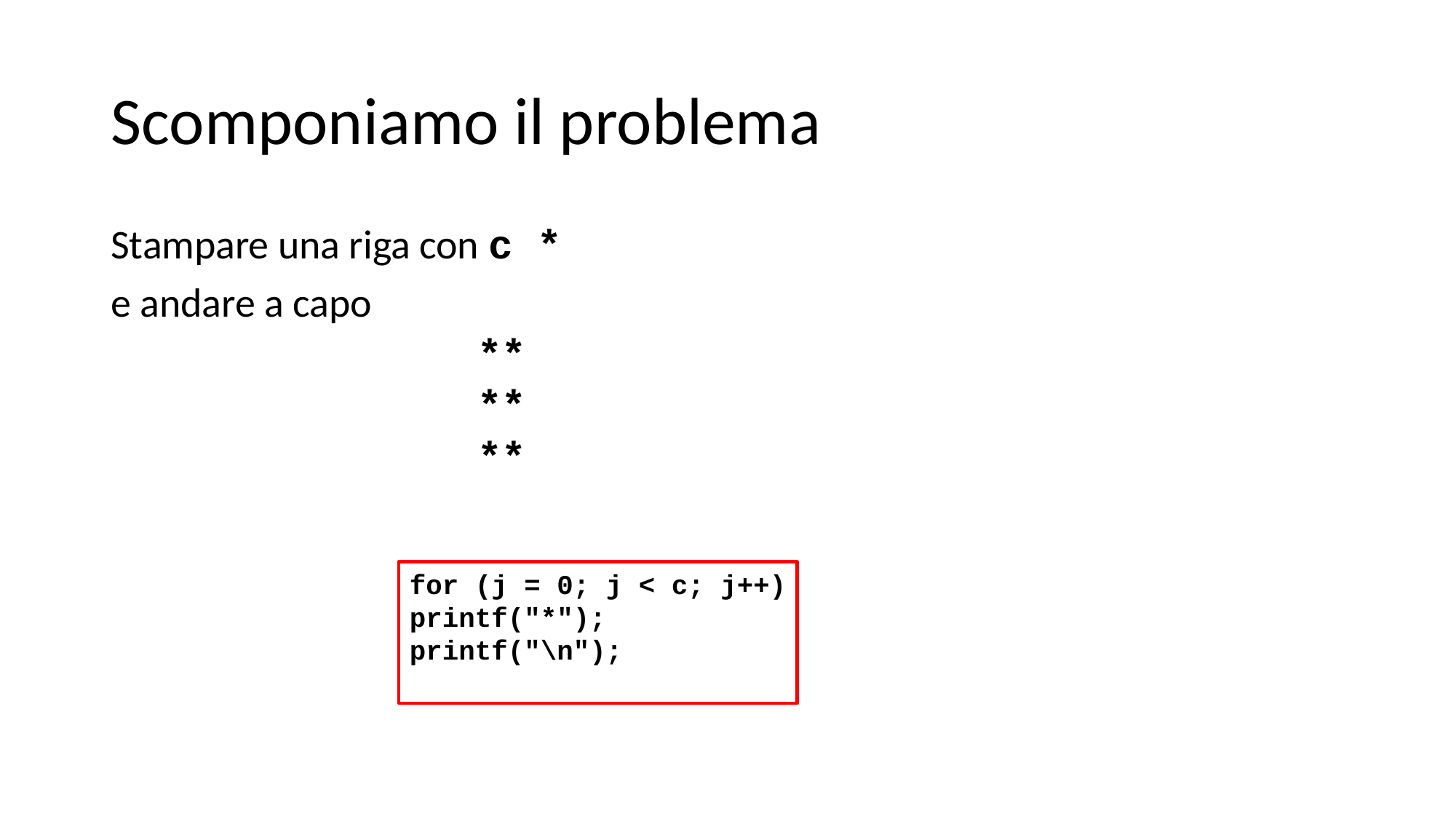

# Scomponiamo il problema
Stampare una riga con c *
e andare a capo
**
**
**

for (j = 0; j < c; j++)
printf("*");
printf("\n");